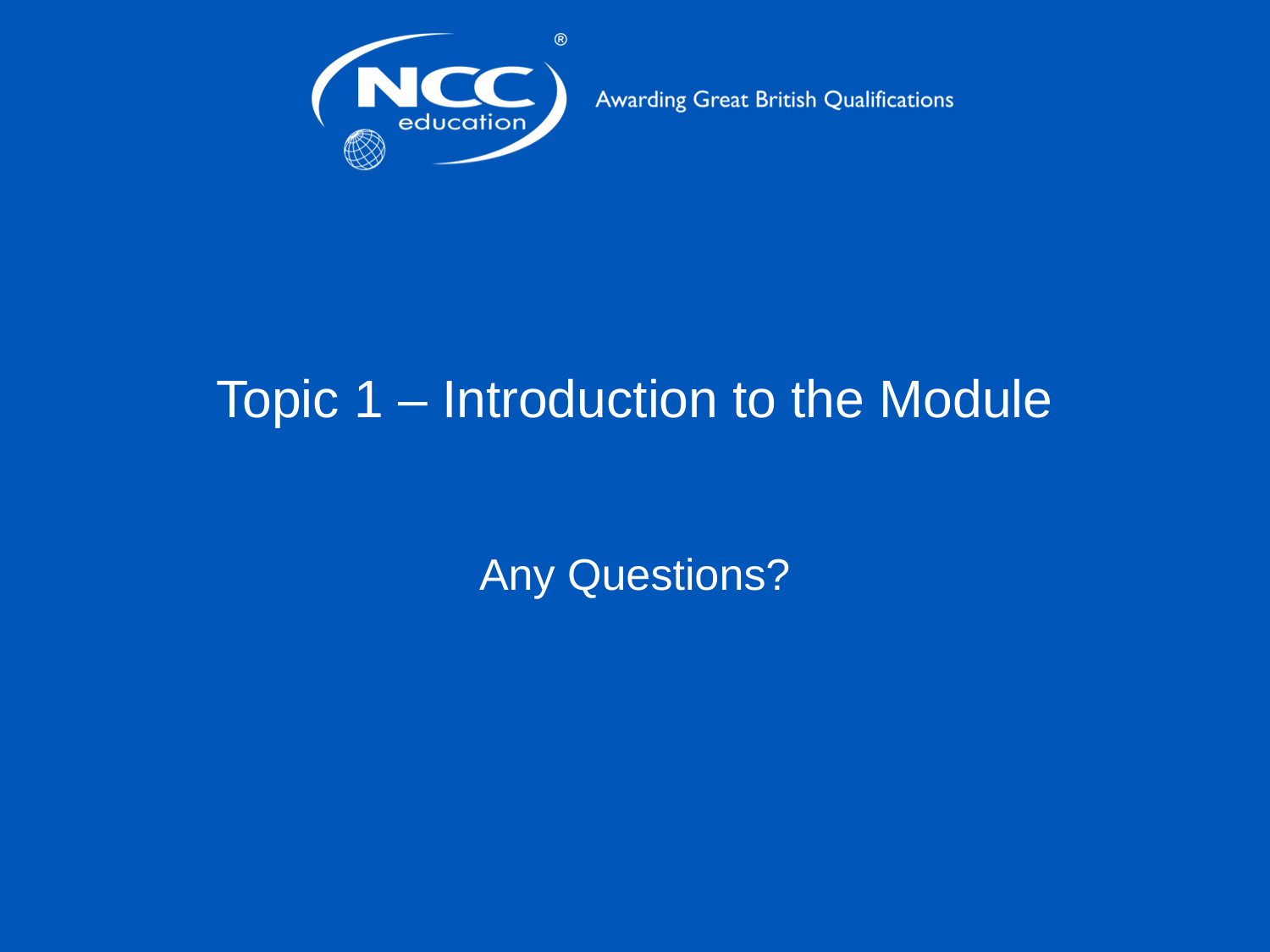

# Topic 1 – Introduction to the Module
Any Questions?